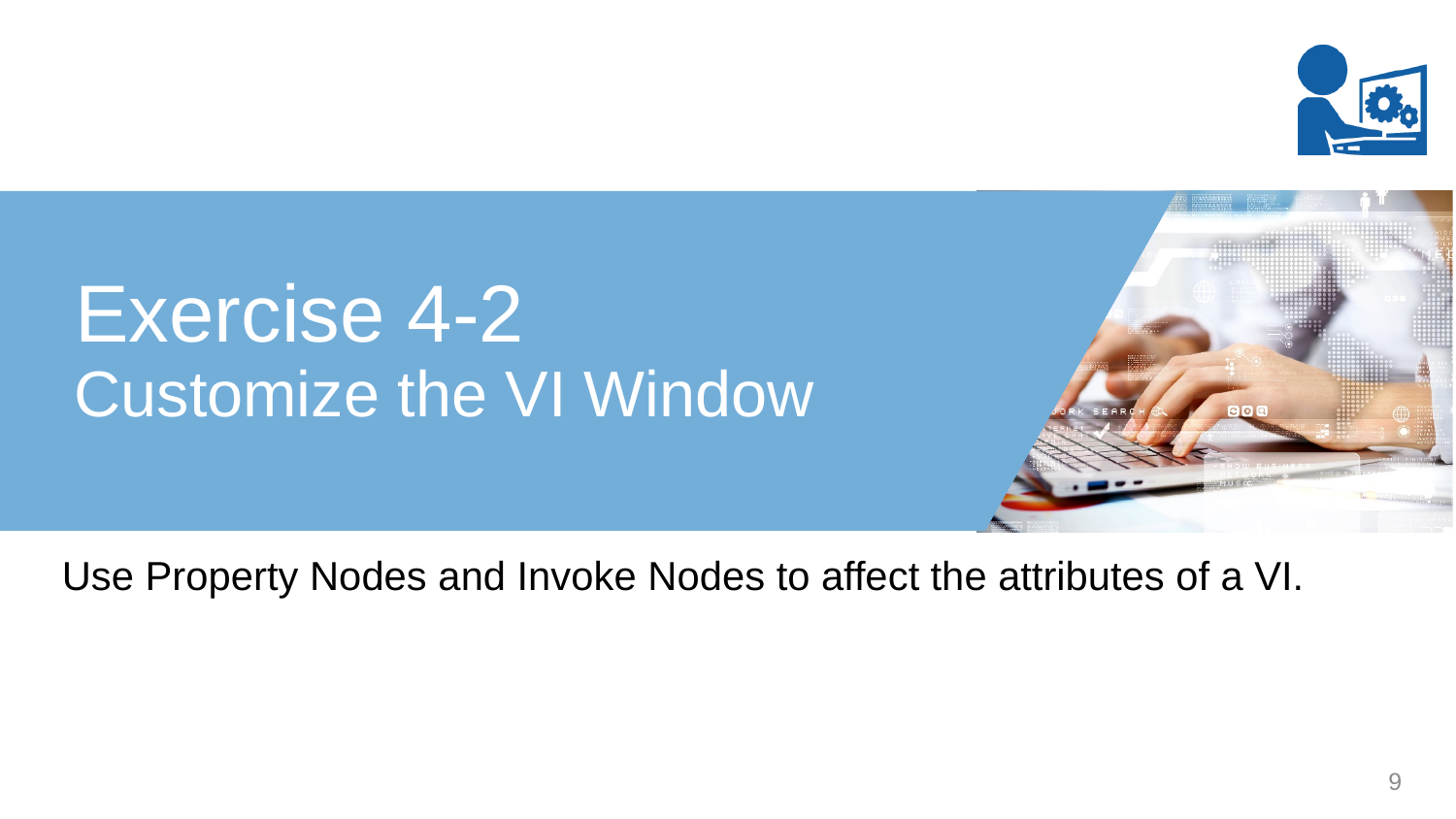

Exercise 4-2
Customize the VI Window
Use Property Nodes and Invoke Nodes to affect the attributes of a VI.
9